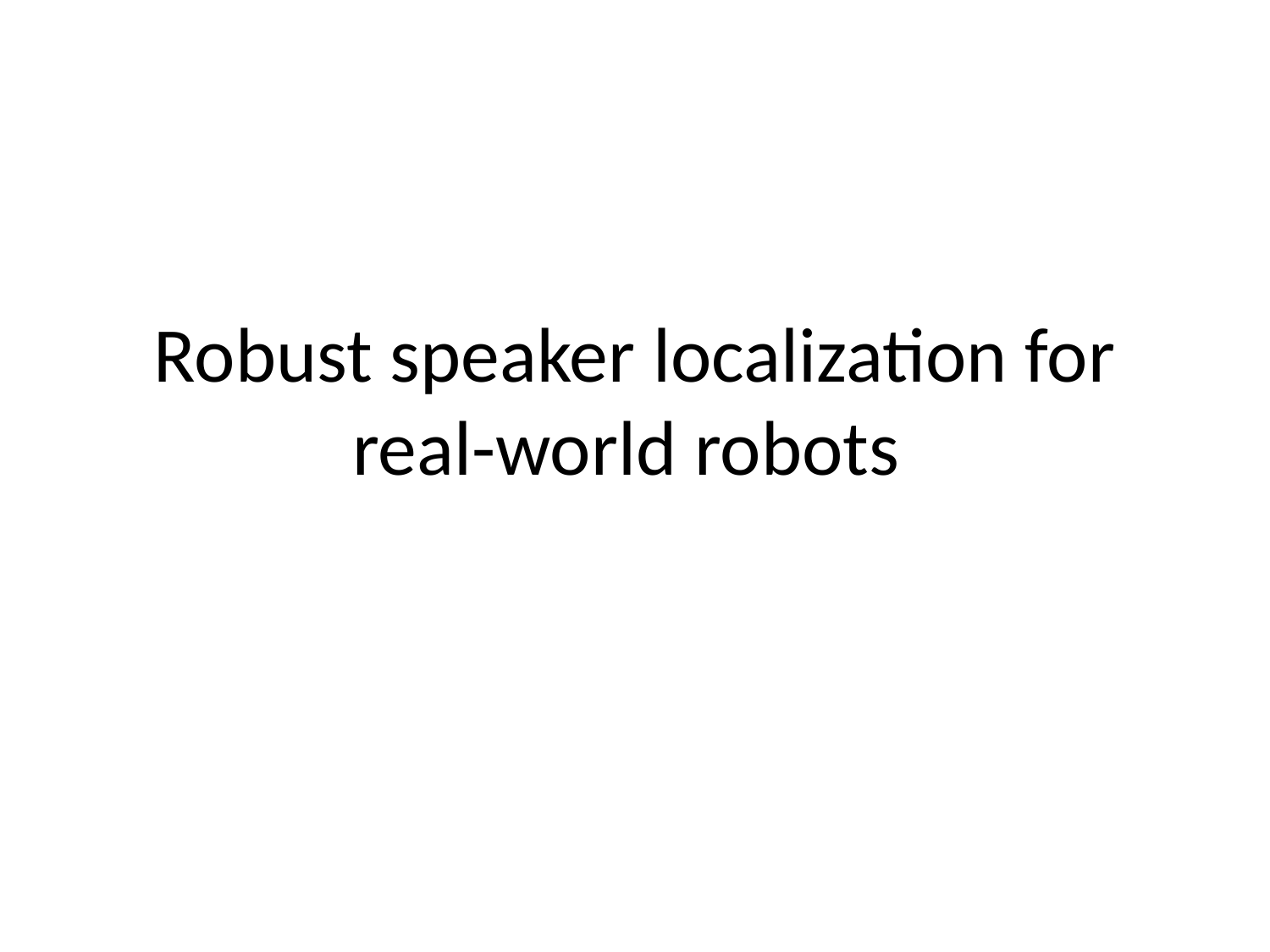

# Robust speaker localization for real-world robots